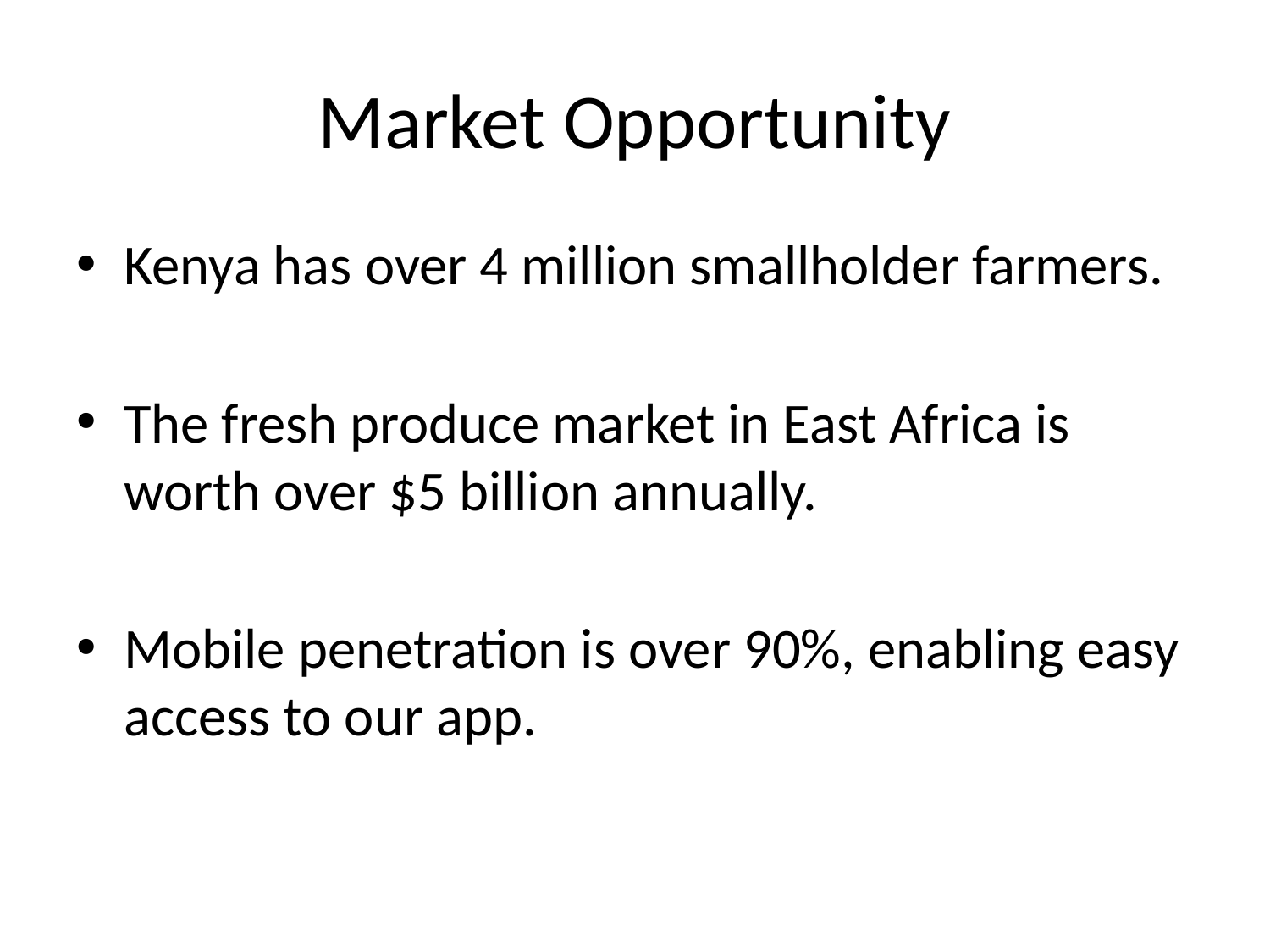

# Market Opportunity
Kenya has over 4 million smallholder farmers.

The fresh produce market in East Africa is worth over $5 billion annually.

Mobile penetration is over 90%, enabling easy access to our app.